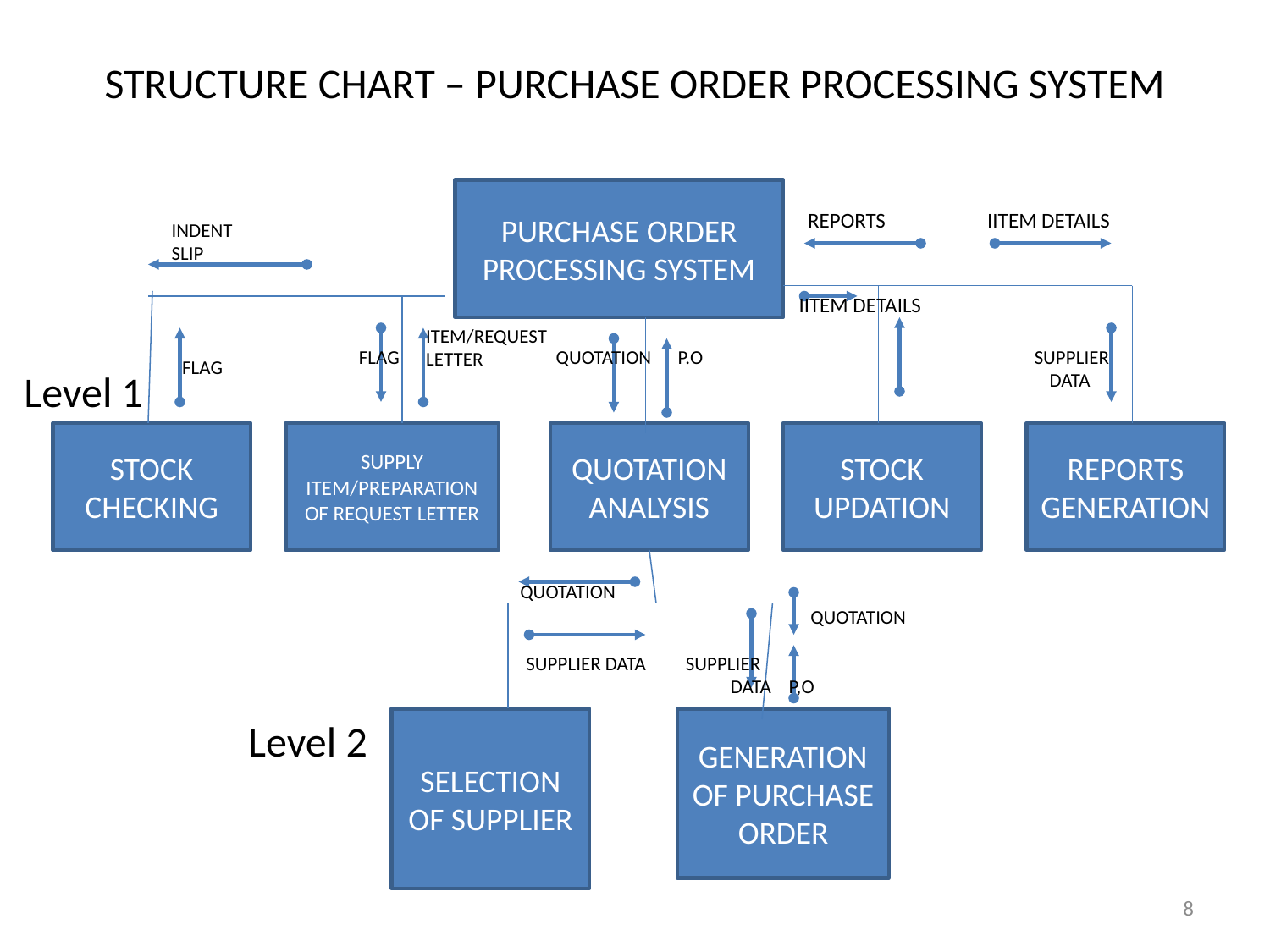

# STRUCTURE CHART – PURCHASE ORDER PROCESSING SYSTEM
PURCHASE ORDER
PROCESSING SYSTEM
REPORTS                     IITEM DETAILS
INDENT
SLIP
IITEM DETAILS
ITEM/REQUEST
LETTER
FLAG
QUOTATION      P.O                                                                           SUPPLIER
                                                                                                               DATA
FLAG
Level 1
STOCK
CHECKING
SUPPLY ITEM/PREPARATION OF REQUEST LETTER
QUOTATION ANALYSIS
STOCK
UPDATION
REPORTS
GENERATION
              QUOTATION
                                                                                        QUOTATION

                        SUPPLIER DATA         SUPPLIER
                                                                      DATA    P,O
Level 2
SELECTION OF SUPPLIER
GENERATION OF PURCHASE ORDER
8